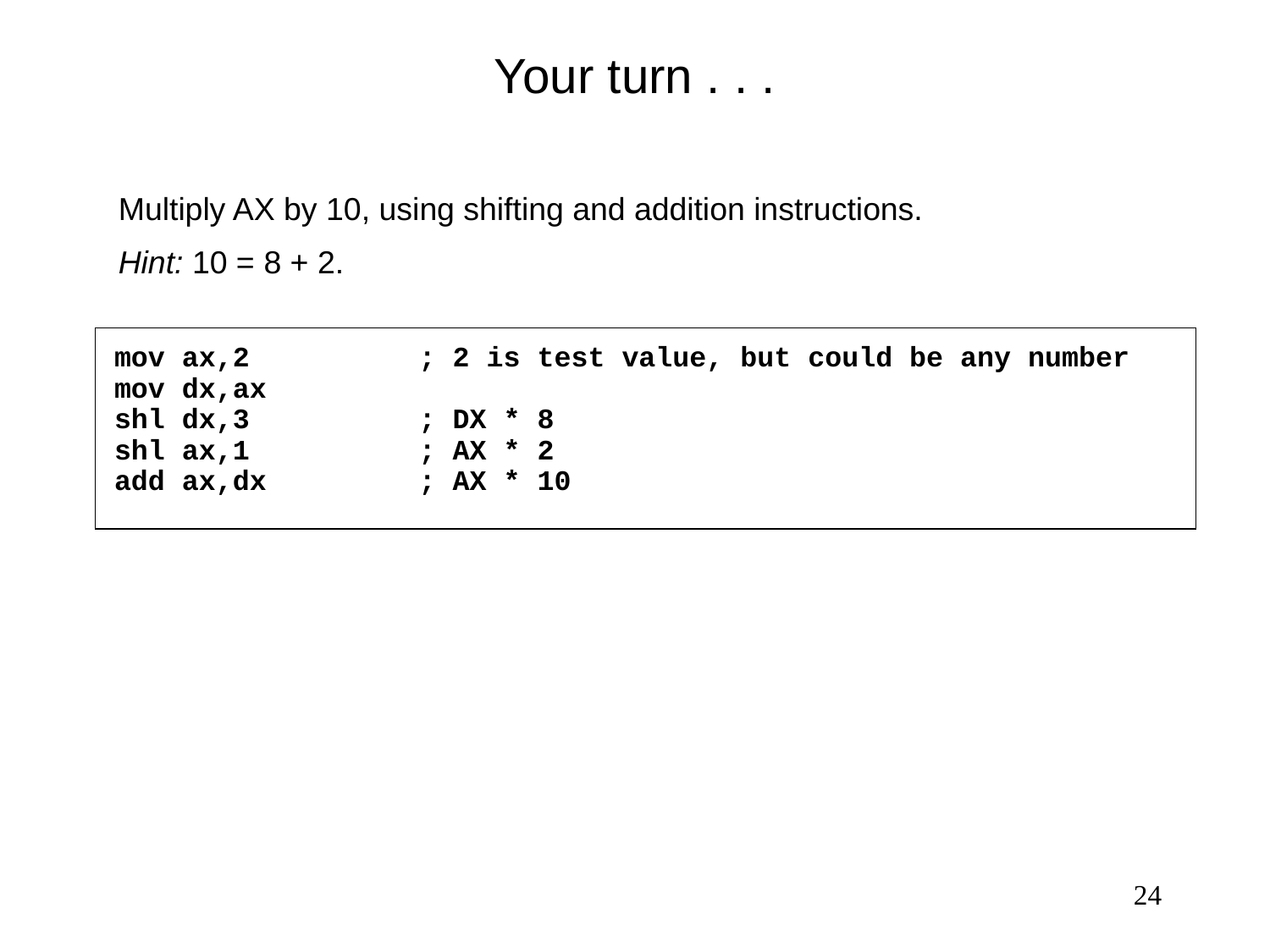

# Your turn . . .
Multiply AX by 10, using shifting and addition instructions.
Hint: 10 = 8 + 2.
mov ax,2          ; 2 is test value, but could be any number
mov dx,ax
shl dx,3          ; DX * 8
shl ax,1          ; AX * 2
add ax,dx         ; AX * 10
24